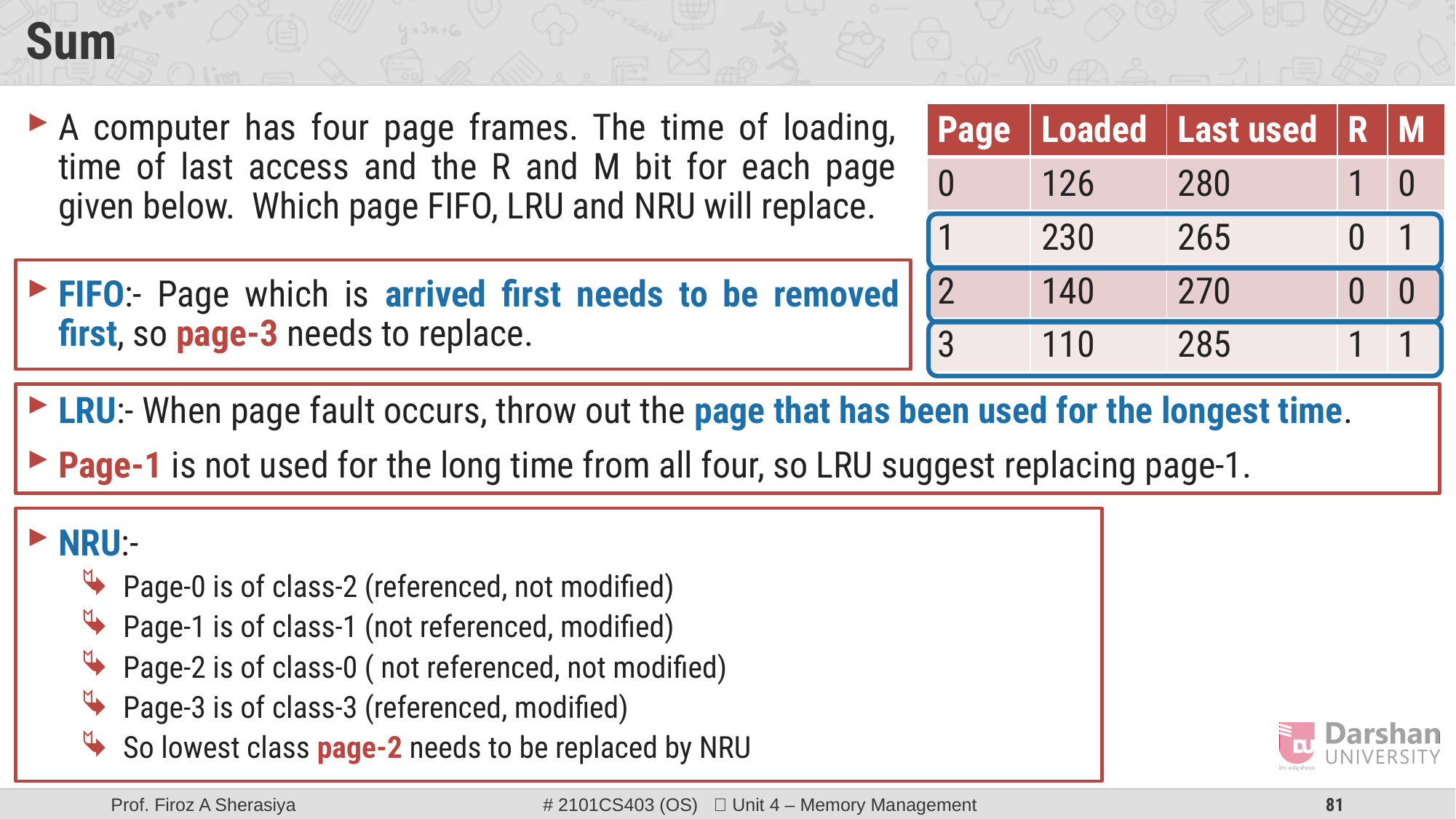

# Sum
| Page | Loaded | Last used | R | M |
| --- | --- | --- | --- | --- |
| 0 | 126 | 280 | 1 | 0 |
| 1 | 230 | 265 | 0 | 1 |
| 2 | 140 | 270 | 0 | 0 |
| 3 | 110 | 285 | 1 | 1 |
A computer has four page frames. The time of loading, time of last access and the R and M bit for each page given below.  Which page FIFO, LRU and NRU will replace.

FIFO:- Page which is arrived first needs to be removed first, so page-3 needs to replace.

LRU:- When page fault occurs, throw out the page that has been used for the longest time.
Page-1 is not used for the long time from all four, so LRU suggest replacing page-1.
NRU:-
Page-0 is of class-2 (referenced, not modified)
Page-1 is of class-1 (not referenced, modified)
Page-2 is of class-0 ( not referenced, not modified)
Page-3 is of class-3 (referenced, modified)
So lowest class page-2 needs to be replaced by NRU